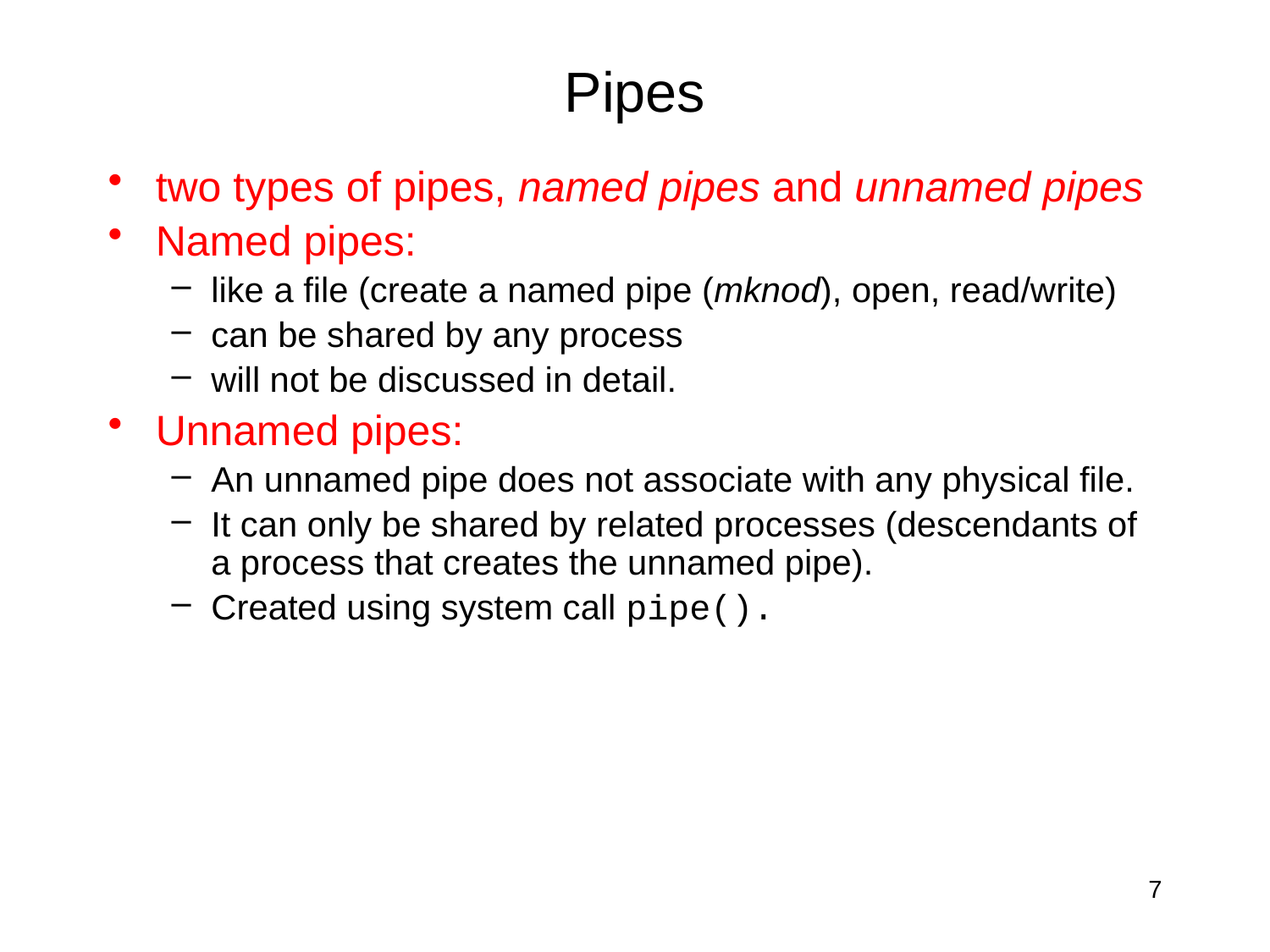

# Pipes
two types of pipes, named pipes and unnamed pipes
Named pipes:
like a file (create a named pipe (mknod), open, read/write)
can be shared by any process
will not be discussed in detail.
Unnamed pipes:
An unnamed pipe does not associate with any physical file.
It can only be shared by related processes (descendants of a process that creates the unnamed pipe).
Created using system call pipe().

7